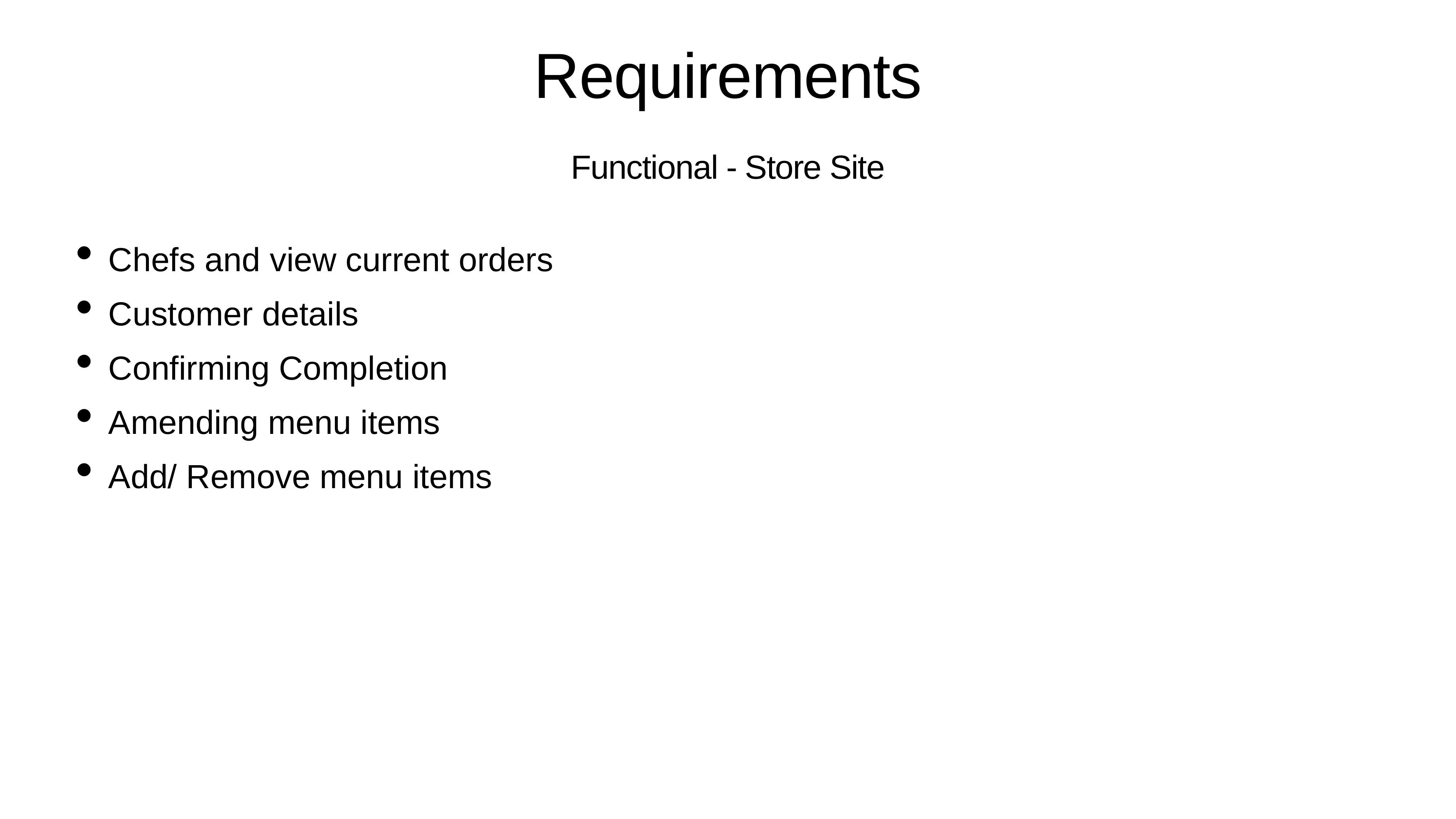

# Requirements
Functional - Store Site
Chefs and view current orders
Customer details
Confirming Completion
Amending menu items
Add/ Remove menu items